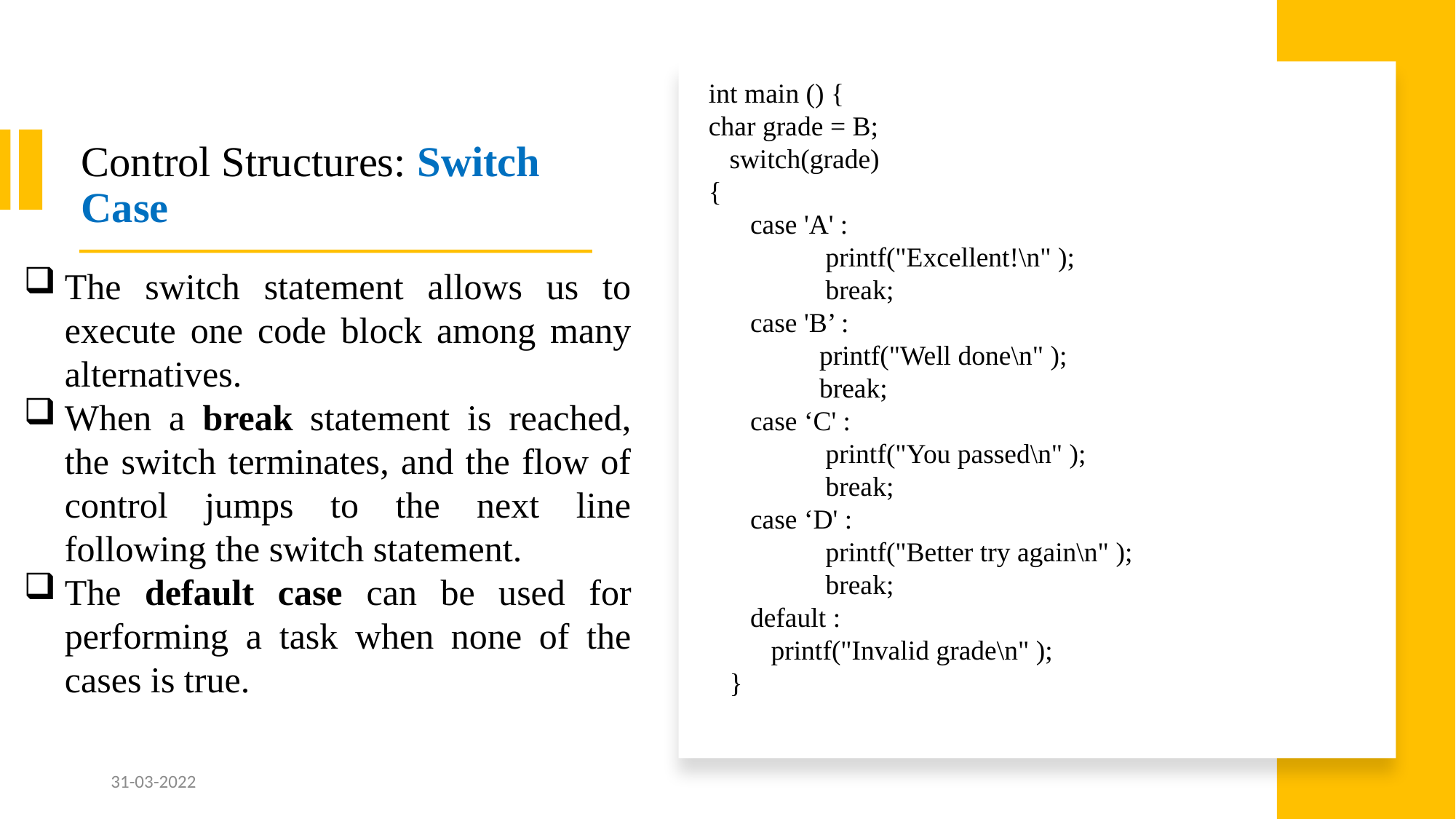

int main () {
char grade = B;
   switch(grade)
{
      case 'A' :
         printf("Excellent!\n" );
         break;
      case 'B’ :
                printf("Well done\n" );
                break;
      case ‘C' :
         printf("You passed\n" );
         break;
      case ‘D' :
         printf("Better try again\n" );
         break;
      default :
         printf("Invalid grade\n" );
   }

# Control Structures: Switch Case

The switch statement allows us to execute one code block among many alternatives.
When a break statement is reached, the switch terminates, and the flow of control jumps to the next line following the switch statement.
The default case can be used for performing a task when none of the cases is true.

31-03-2022
JSPM's RSCOE
27